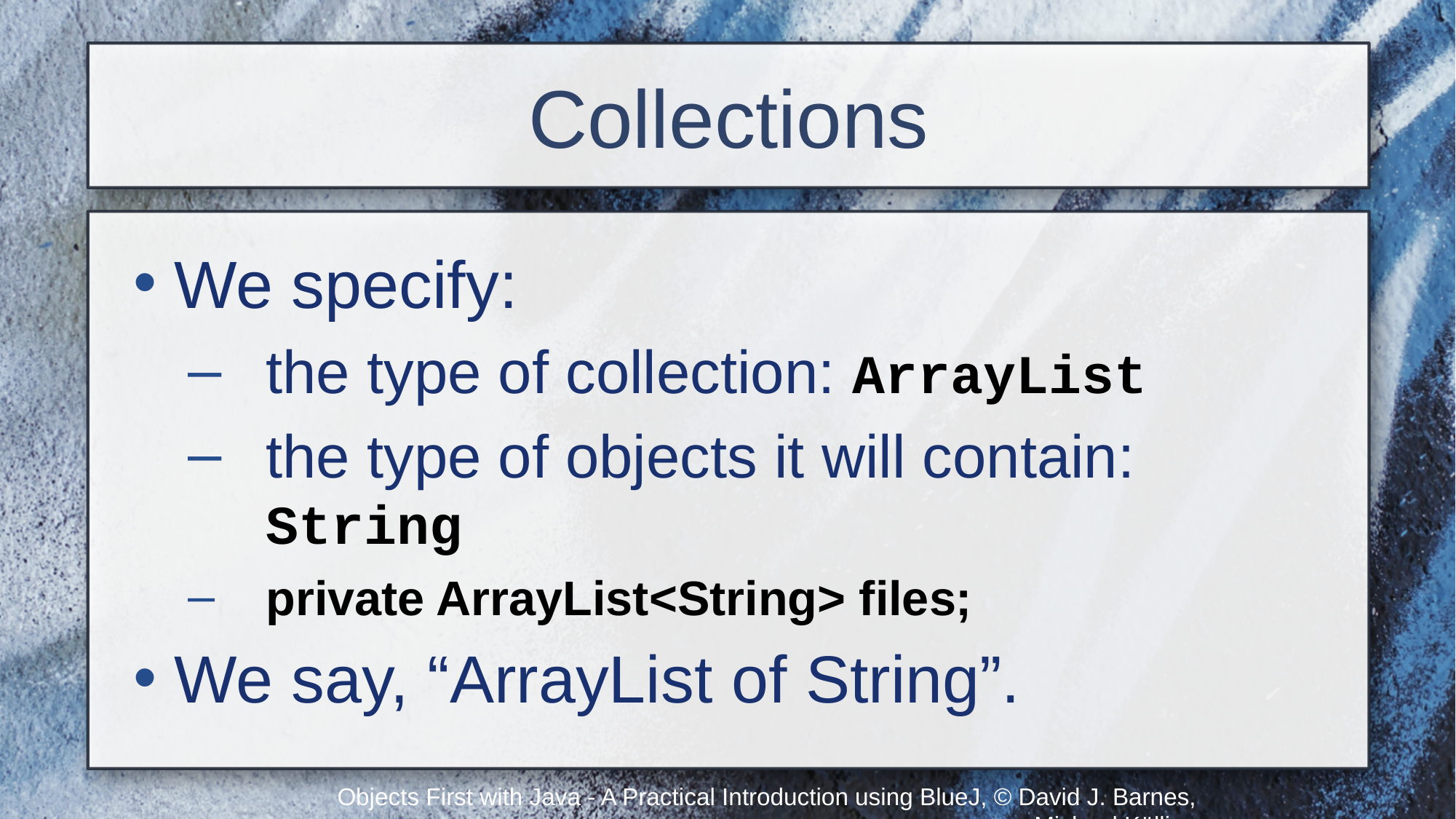

# Collections
We specify:
the type of collection: ArrayList
the type of objects it will contain: String
private ArrayList<String> files;
We say, “ArrayList of String”.